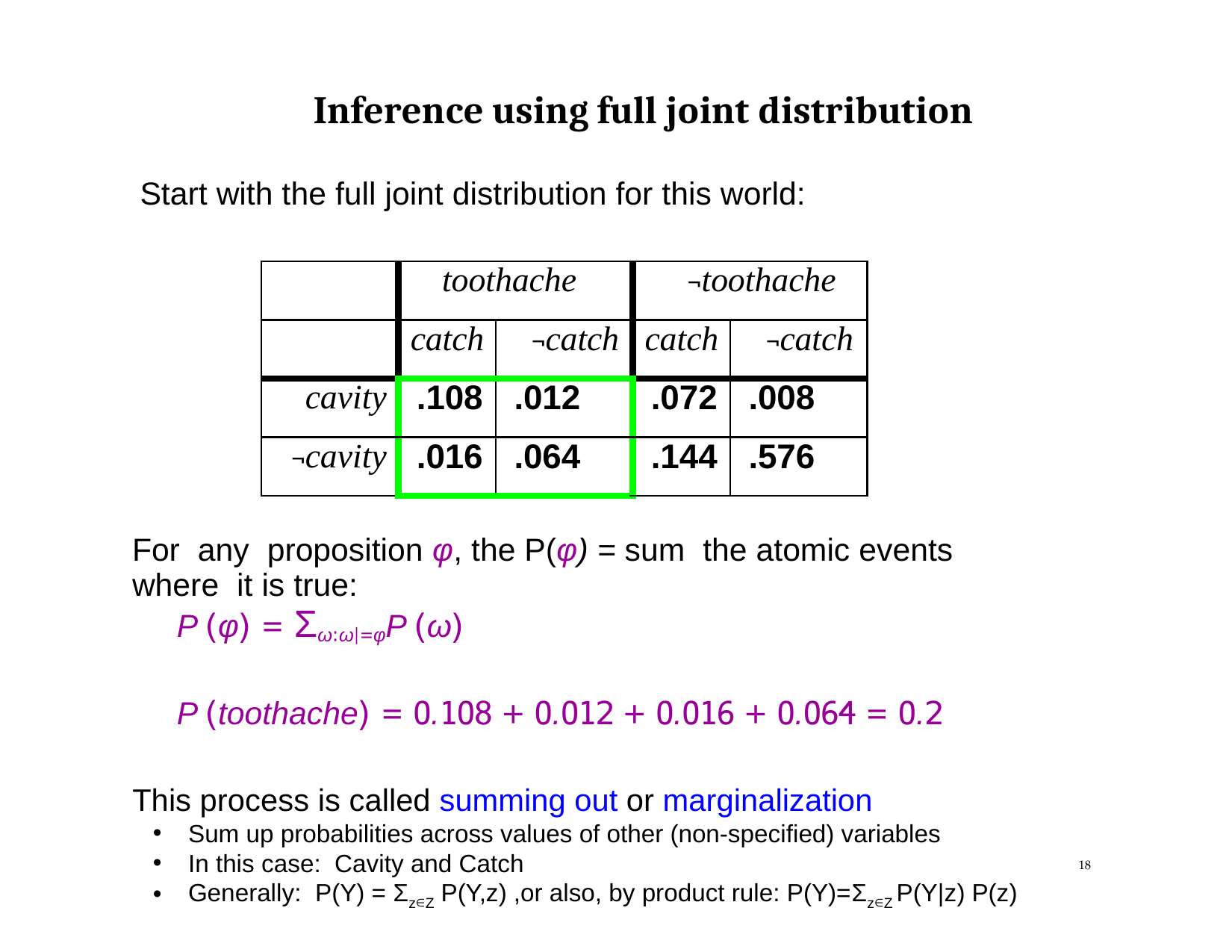

# Inference using full joint distribution
Start with the full joint distribution for this world:
|  | toothache |  | ¬toothache |  |
| --- | --- | --- | --- | --- |
|  | catch | ¬catch | catch | ¬catch |
| cavity | .108 | .012 | .072 | .008 |
| ¬cavity | .016 | .064 | .144 | .576 |
For  any  proposition φ, the P(φ) = sum  the atomic events  where  it is true:
P (φ) = Σω:ω|=φP (ω)

P (toothache) = 0.108 + 0.012 + 0.016 + 0.064 = 0.2
This process is called summing out or marginalization
Sum up probabilities across values of other (non-specified) variables
In this case:  Cavity and Catch
Generally:  P(Y) = Σz∈Z P(Y,z) ,or also, by product rule: P(Y)=Σz∈Z P(Y|z) P(z)
18